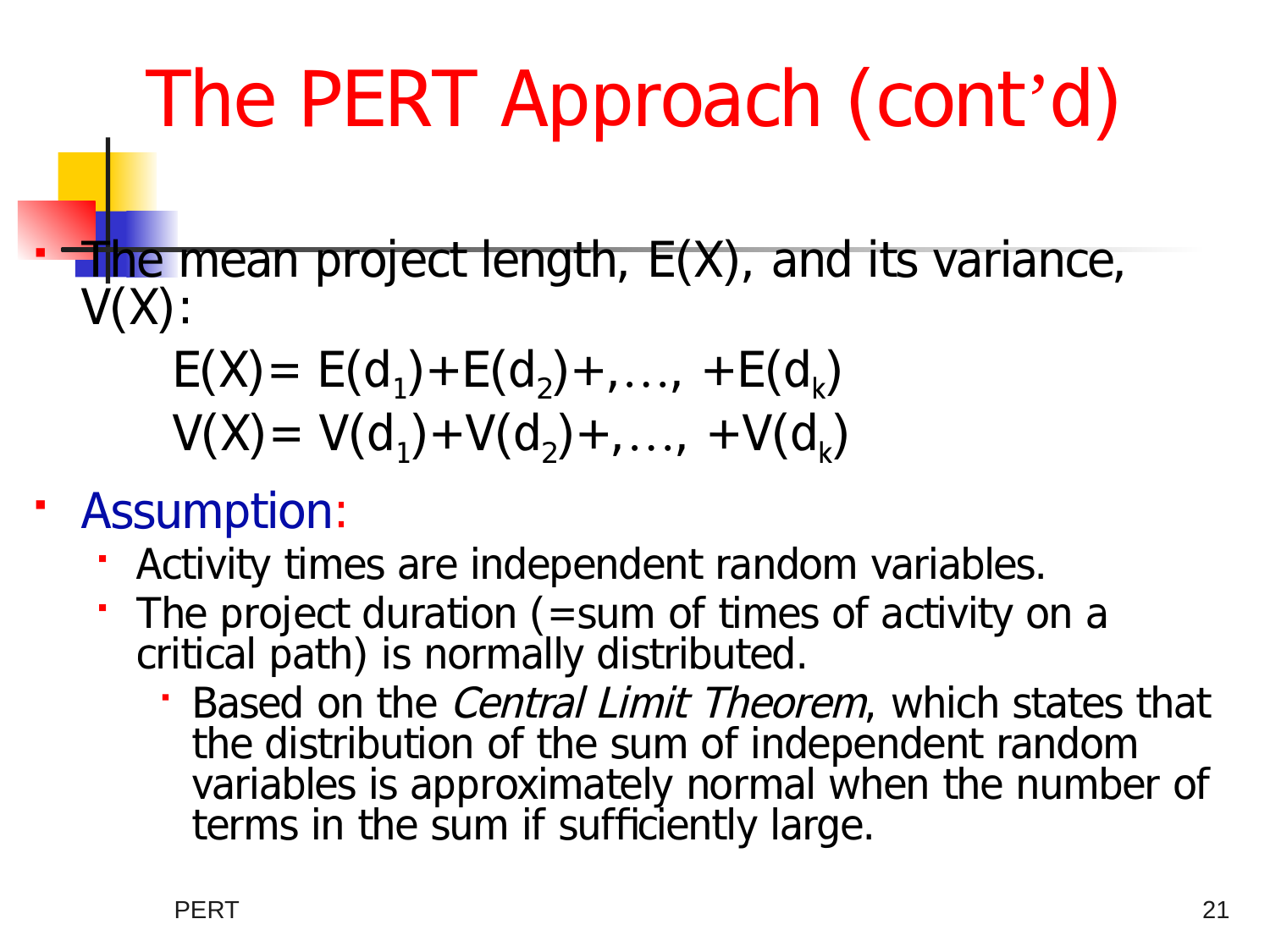

# The PERT Approach (cont’d)
The mean project length, E(X), and its variance, V(X):
         E(X)= E(d1)+E(d2)+,…, +E(dk)
         V(X)= V(d1)+V(d2)+,…, +V(dk)
Assumption:
Activity times are independent random variables.
The project duration (=sum of times of activity on a critical path) is normally distributed.
Based on the Central Limit Theorem, which states that the distribution of the sum of independent random variables is approximately normal when the number of terms in the sum if sufficiently large.
PERT
21